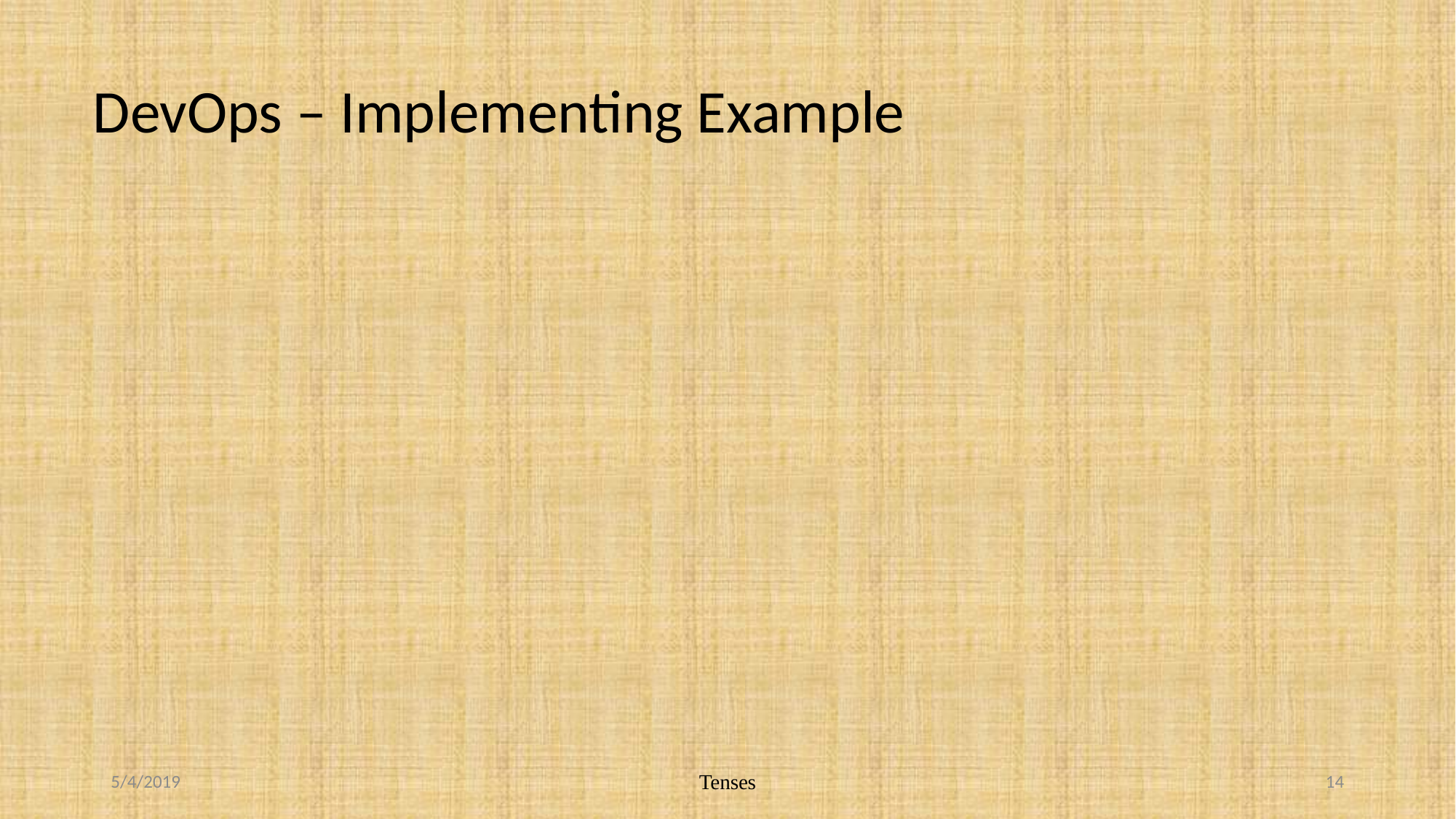

# DevOps – Implementing Example

5/4/2019
Tenses
14